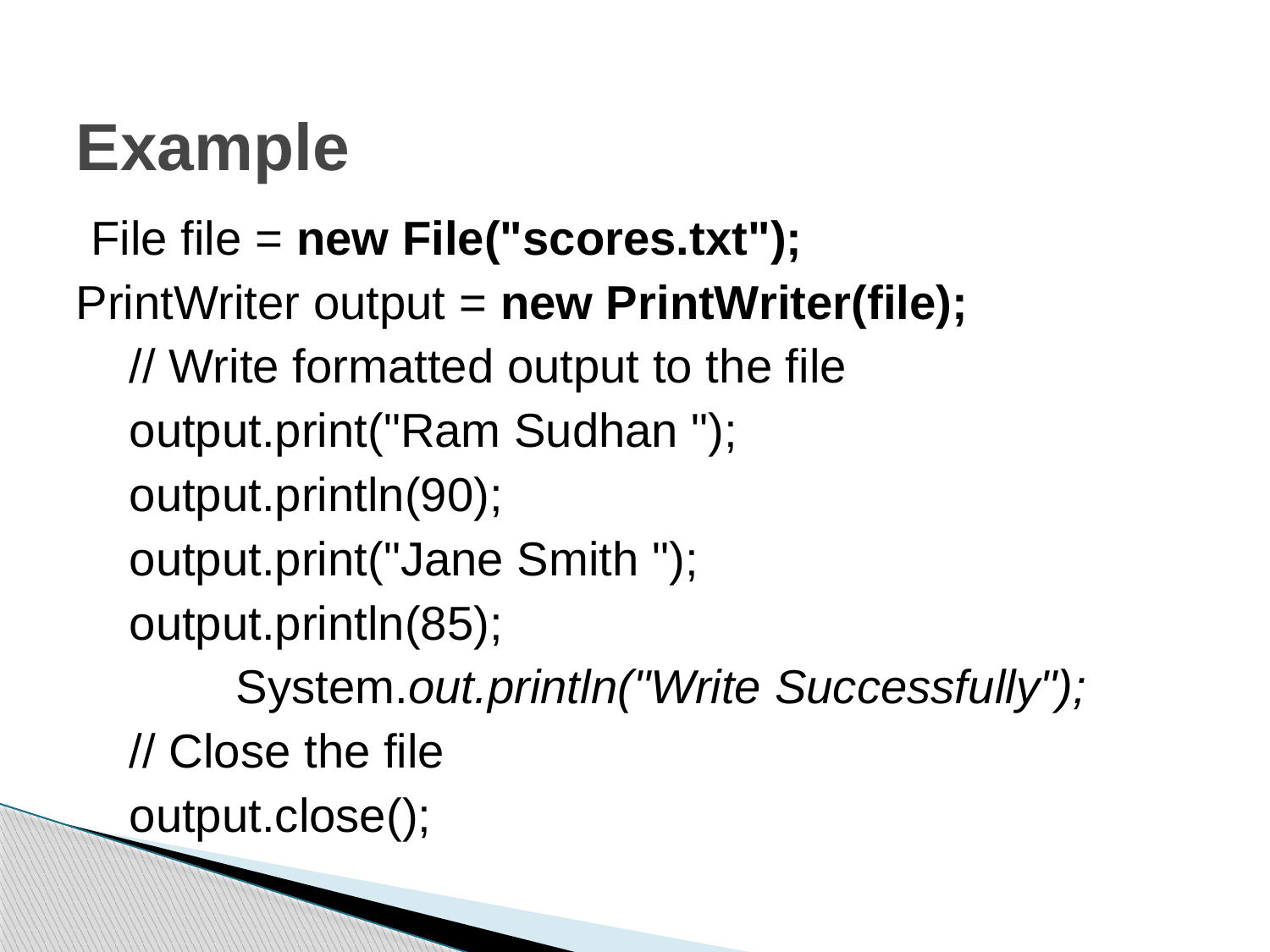

# Example
File file = new File("scores.txt");
PrintWriter output = new PrintWriter(file);
    // Write formatted output to the file
    output.print("Ram Sudhan ");
    output.println(90);
    output.print("Jane Smith ");
    output.println(85);
            System.out.println("Write Successfully");
    // Close the file
    output.close();